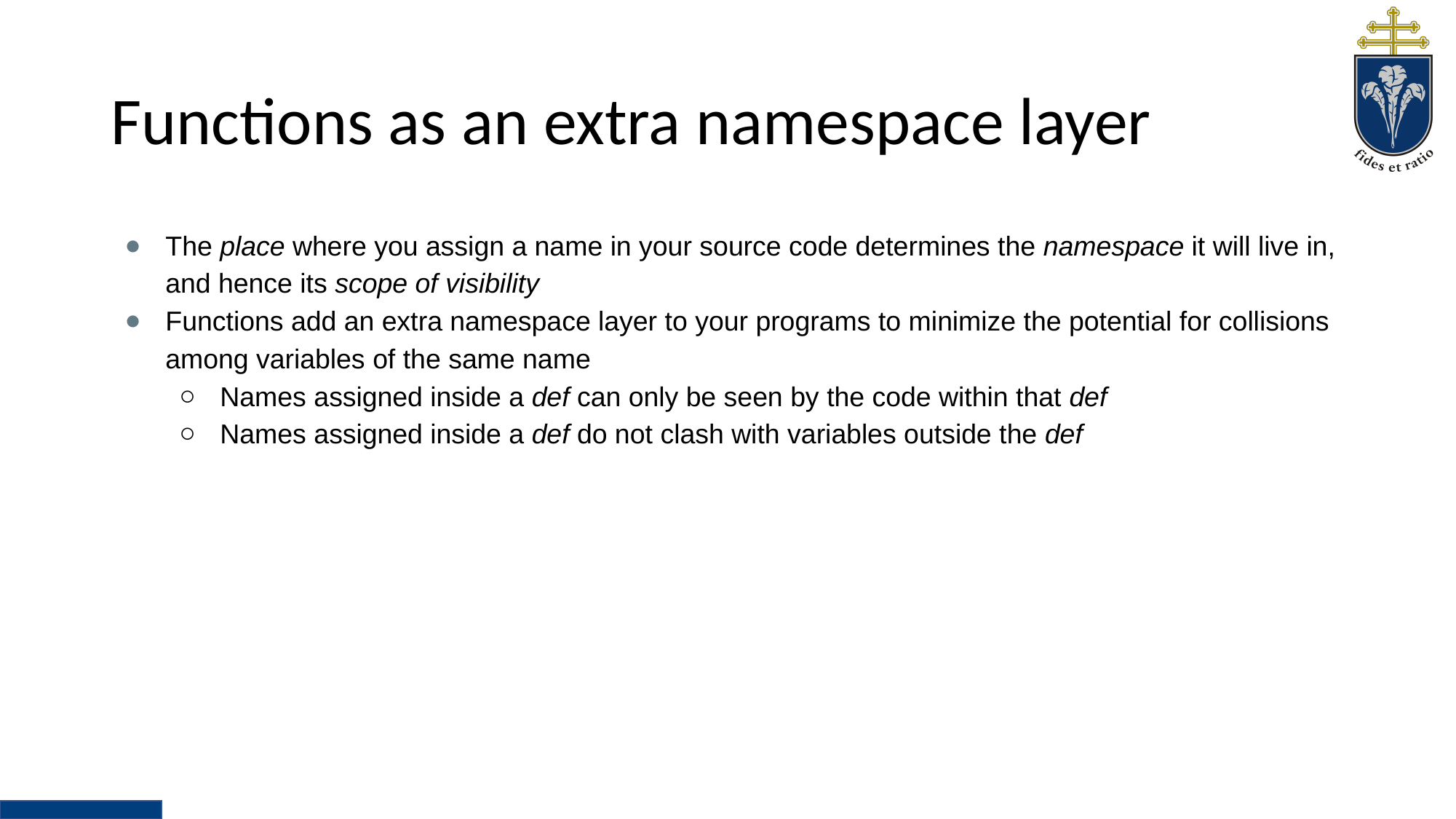

# Functions as an extra namespace layer
The place where you assign a name in your source code determines the namespace it will live in, and hence its scope of visibility
Functions add an extra namespace layer to your programs to minimize the potential for collisions among variables of the same name
Names assigned inside a def can only be seen by the code within that def
Names assigned inside a def do not clash with variables outside the def